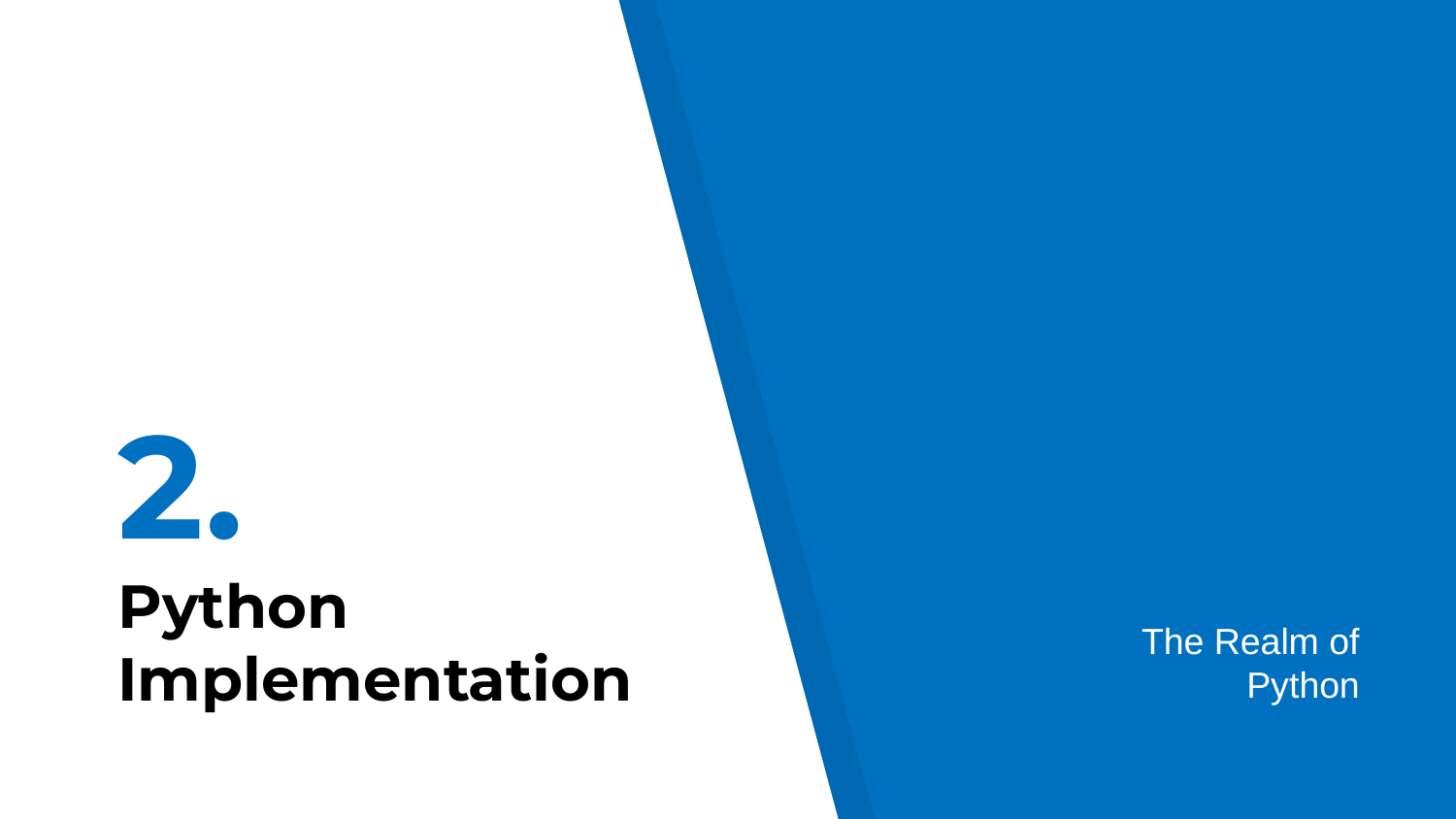

# 2.
Python Implementation
The Realm of Python